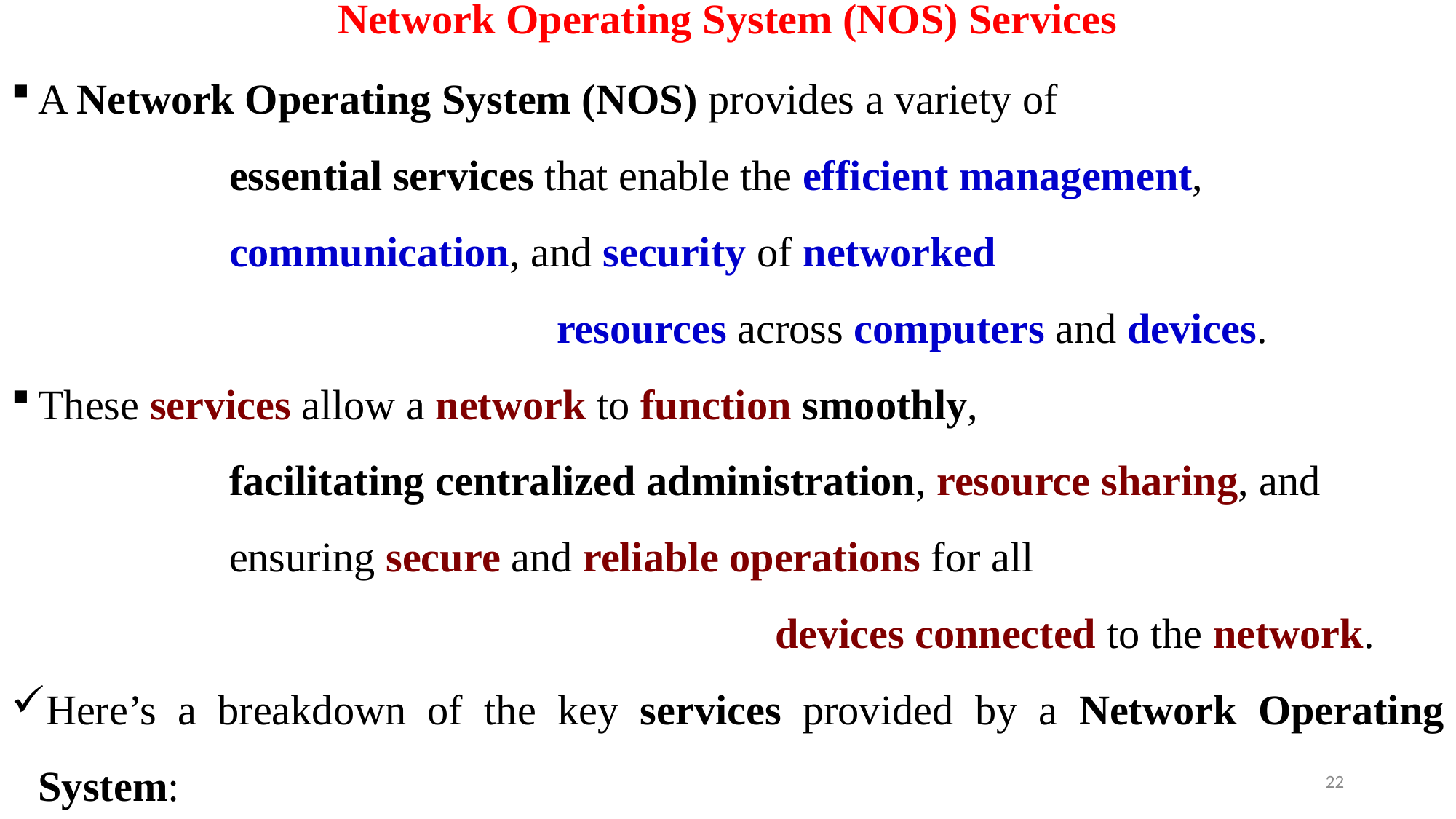

# Network Operating System (NOS) Services
A Network Operating System (NOS) provides a variety of
		essential services that enable the efficient management,
		communication, and security of networked
					resources across computers and devices.
These services allow a network to function smoothly,
		facilitating centralized administration, resource sharing, and
		ensuring secure and reliable operations for all
							devices connected to the network.
Here’s a breakdown of the key services provided by a Network Operating System:

22